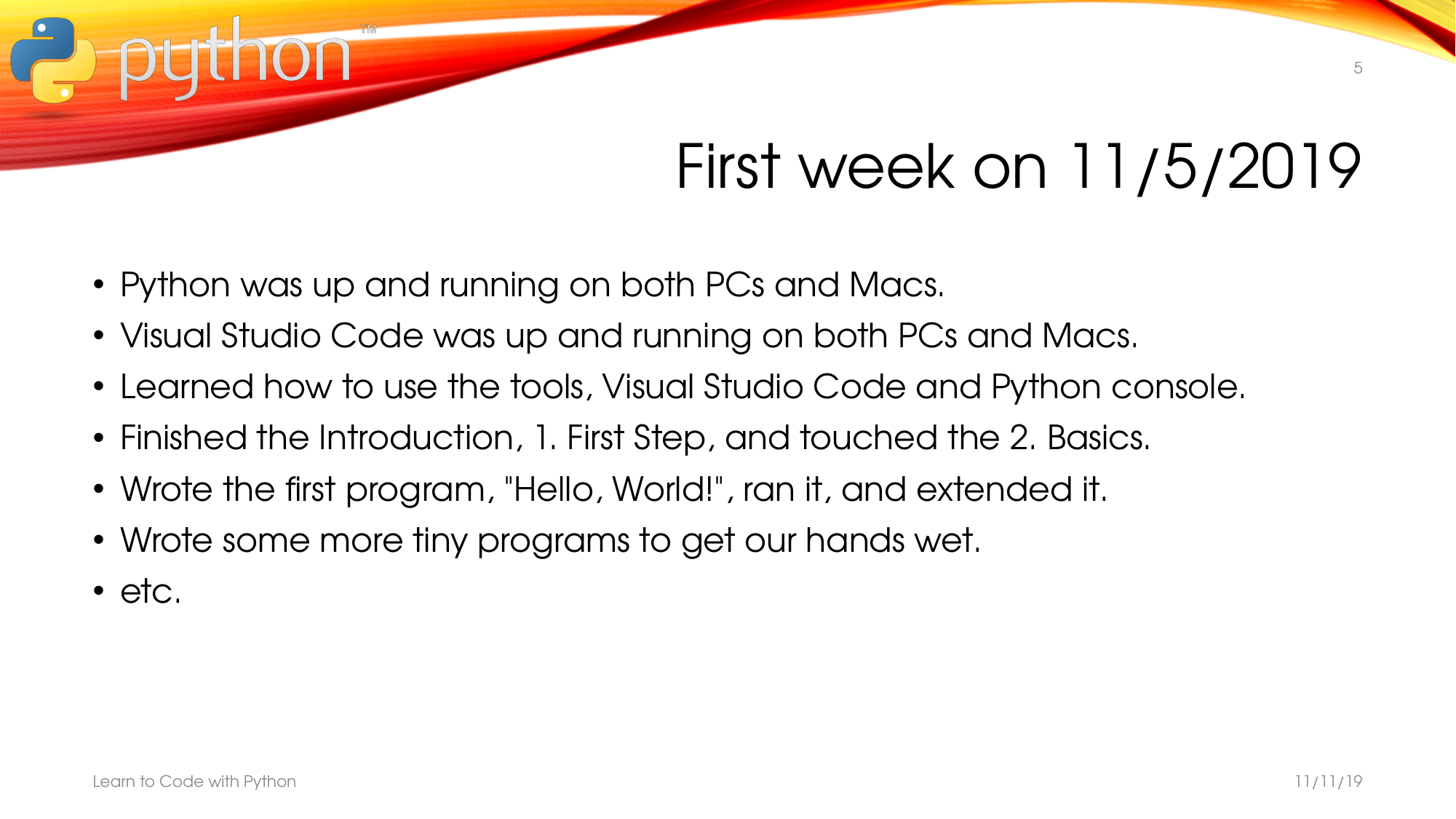

5
# First week on 11/5/2019
Python was up and running on both PCs and Macs.
Visual Studio Code was up and running on both PCs and Macs.
Learned how to use the tools, Visual Studio Code and Python console.
Finished the Introduction, 1. First Step, and touched the 2. Basics.
Wrote the first program, "Hello, World!", ran it, and extended it.
Wrote some more tiny programs to get our hands wet.
etc.

Learn to Code with Python
11/11/19